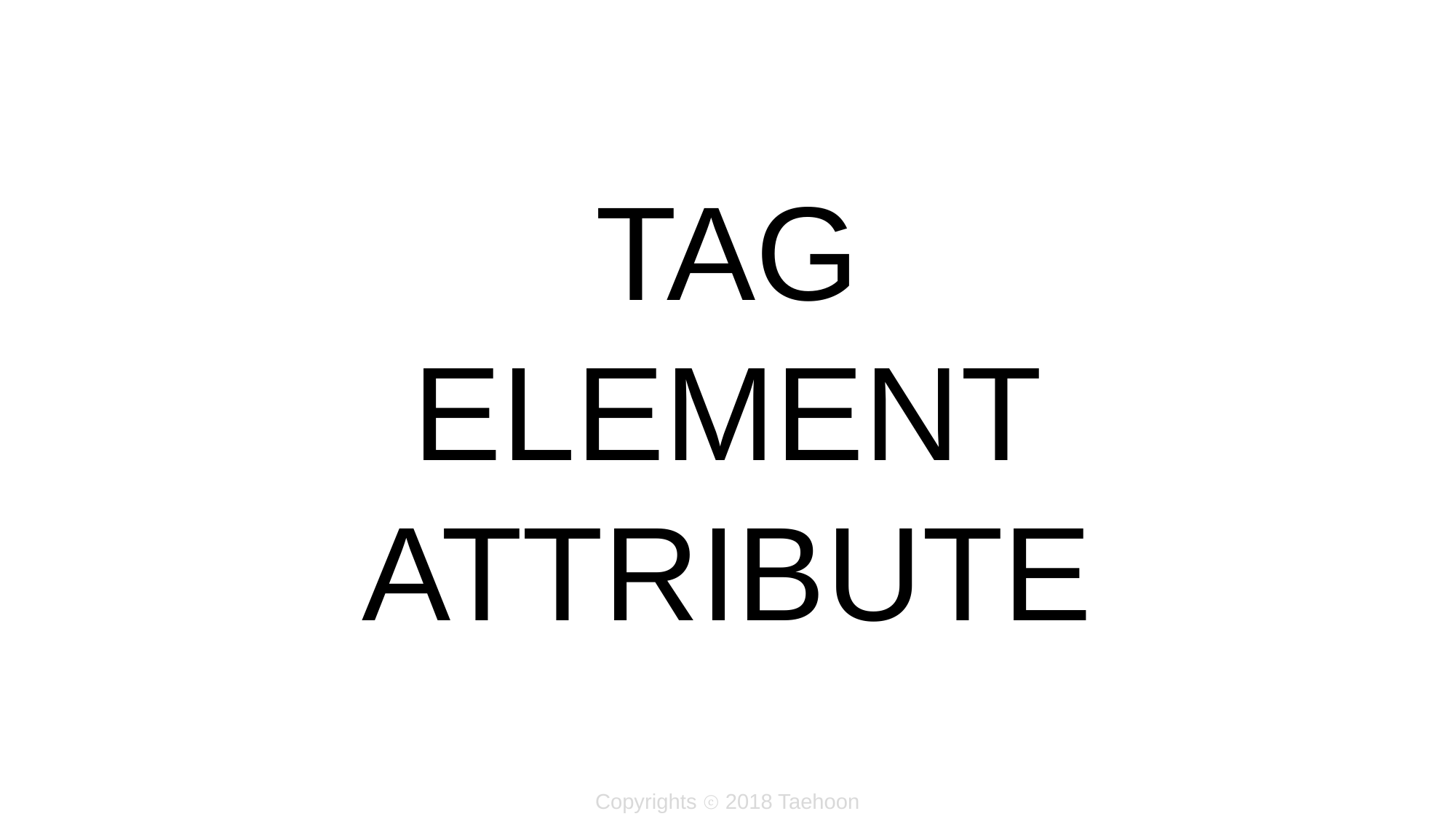

TAG
ELEMENT
ATTRIBUTE
Copyrights ⓒ 2018 Taehoon